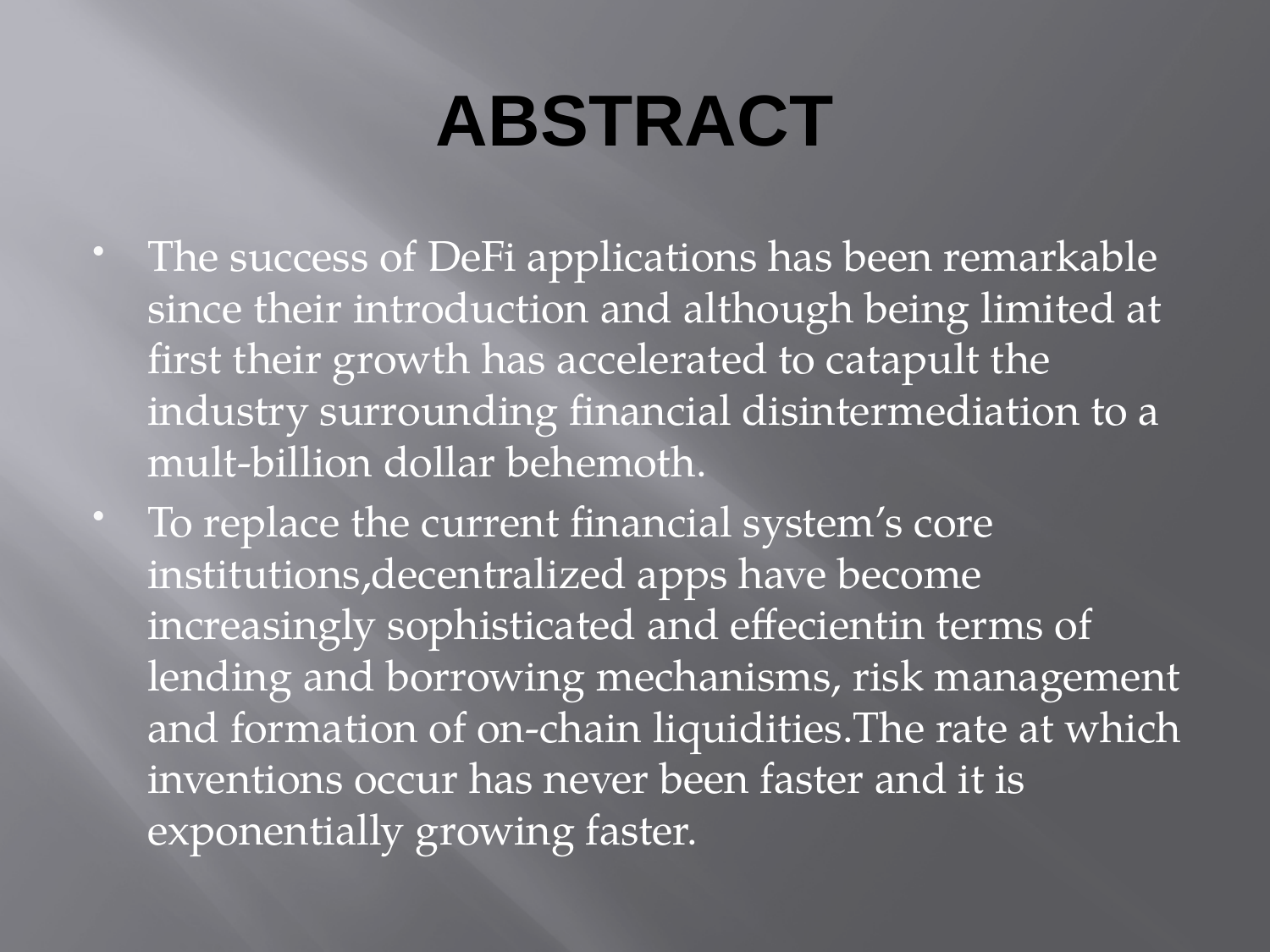

# ABSTRACT
The success of DeFi applications has been remarkable since their introduction and although being limited at first their growth has accelerated to catapult the industry surrounding financial disintermediation to a mult-billion dollar behemoth.
To replace the current financial system’s core institutions,decentralized apps have become  increasingly sophisticated and effecientin terms of lending and borrowing mechanisms, risk management and formation of on-chain liquidities.The rate at which inventions occur has never been faster and it is exponentially growing faster.